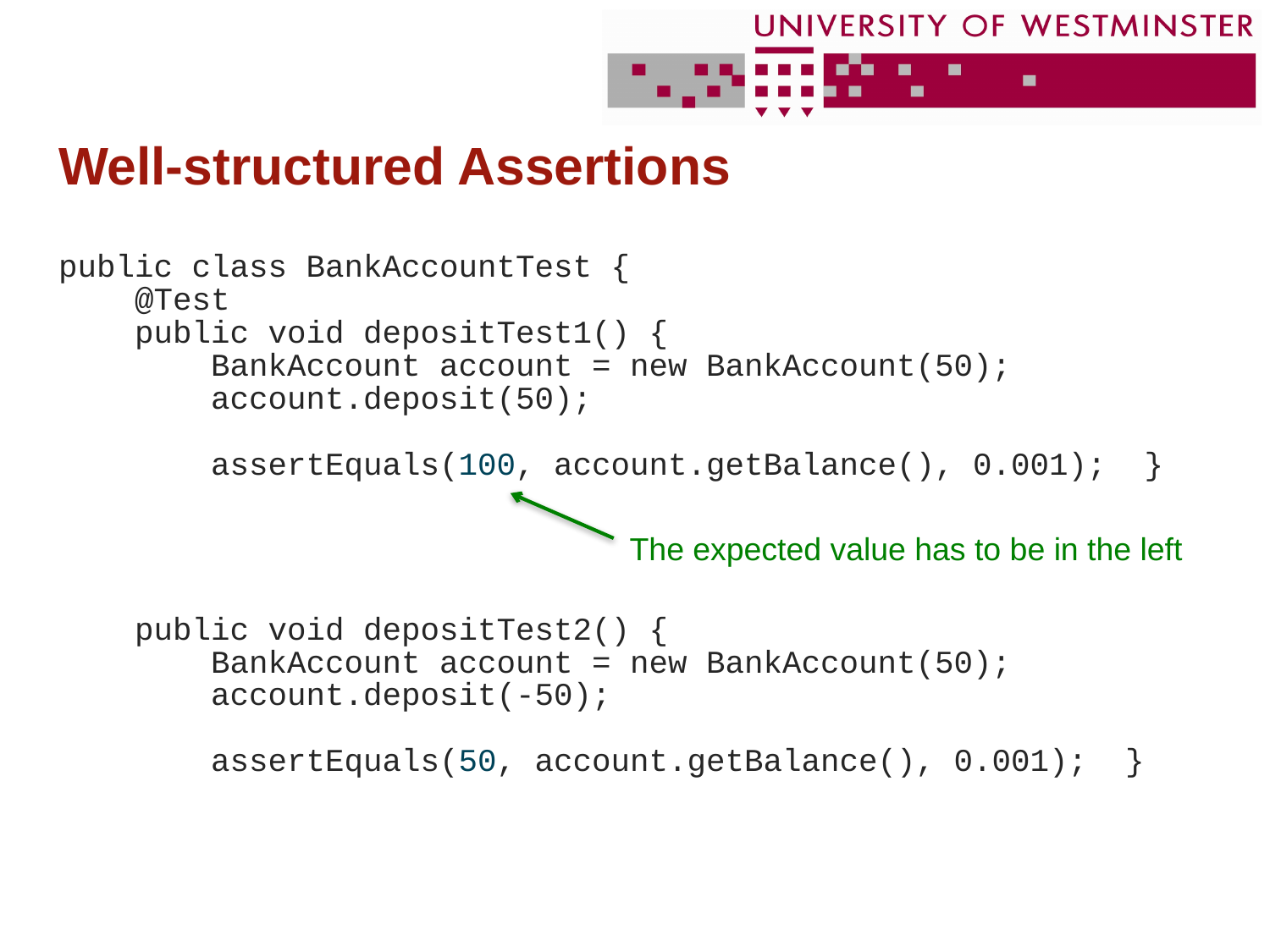

# Well-structured Assertions
public class BankAccountTest {
    @Test
    public void depositTest1() {
        BankAccount account = new BankAccount(50);
        account.deposit(50);

        assertEquals(100, account.getBalance(), 0.001);  }

    public void depositTest2() {
        BankAccount account = new BankAccount(50);
        account.deposit(-50);

        assertEquals(50, account.getBalance(), 0.001);  }

The expected value has to be in the left